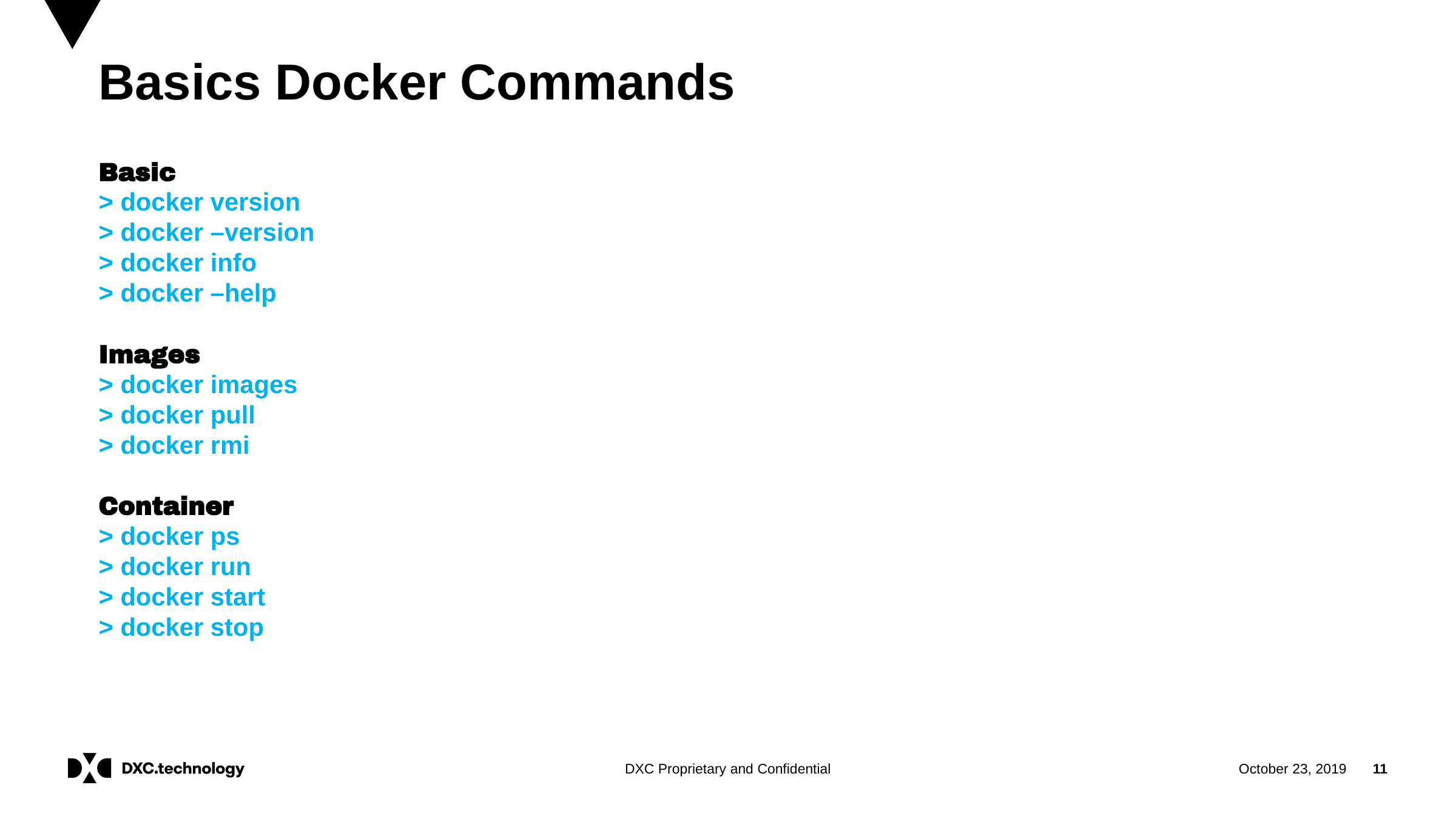

Basics Docker Commands
Basic
> docker version
> docker –version
> docker info
> docker –help
Images
> docker images
> docker pull
> docker rmi
Container
> docker ps
> docker run
> docker start
> docker stop